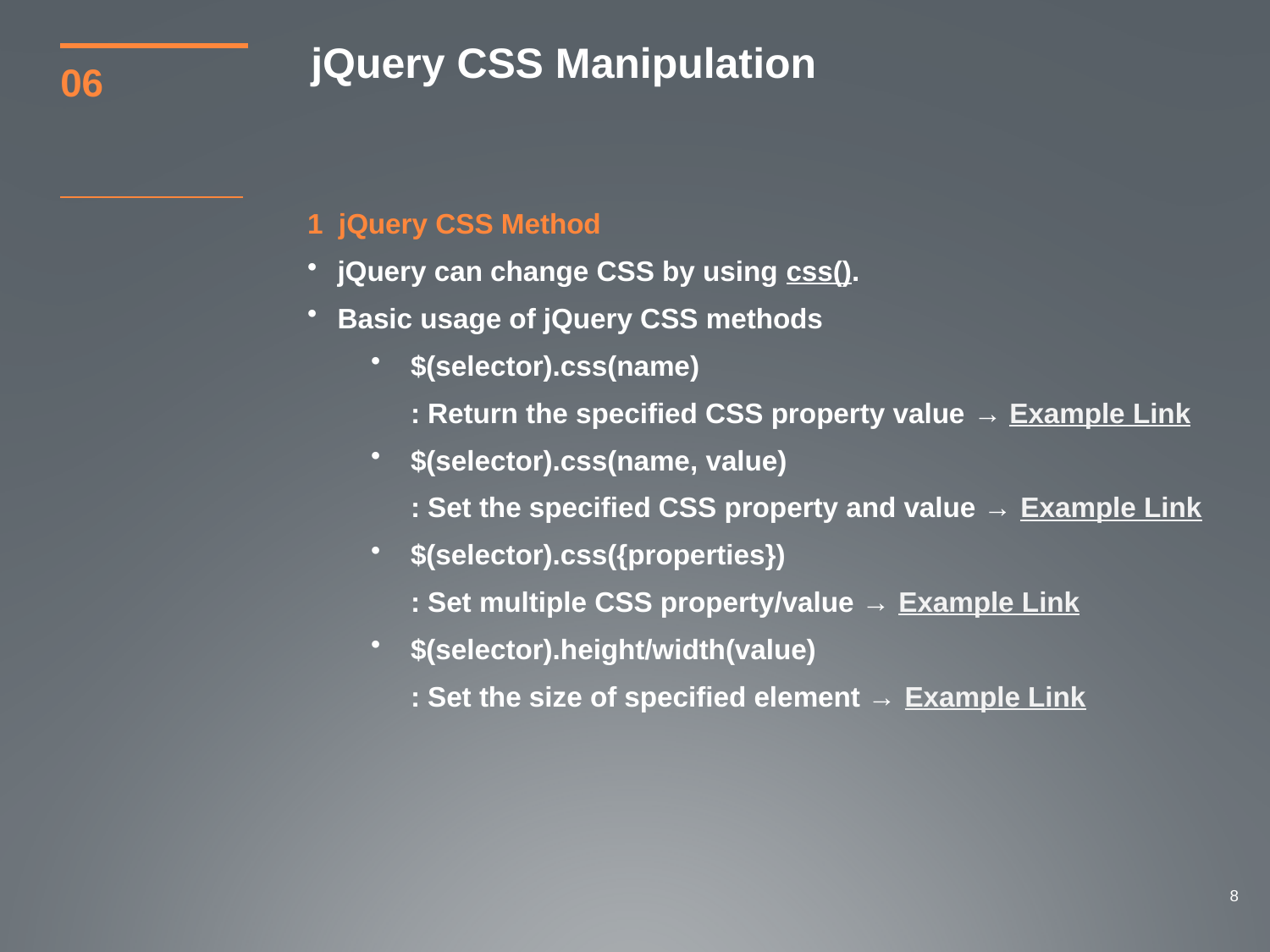

jQuery CSS Manipulation
06
1  jQuery CSS Method
jQuery can change CSS by using css().
Basic usage of jQuery CSS methods
$(selector).css(name)
: Return the specified CSS property value → Example Link
$(selector).css(name, value)
: Set the specified CSS property and value → Example Link
$(selector).css({properties})
: Set multiple CSS property/value → Example Link
$(selector).height/width(value)
: Set the size of specified element → Example Link